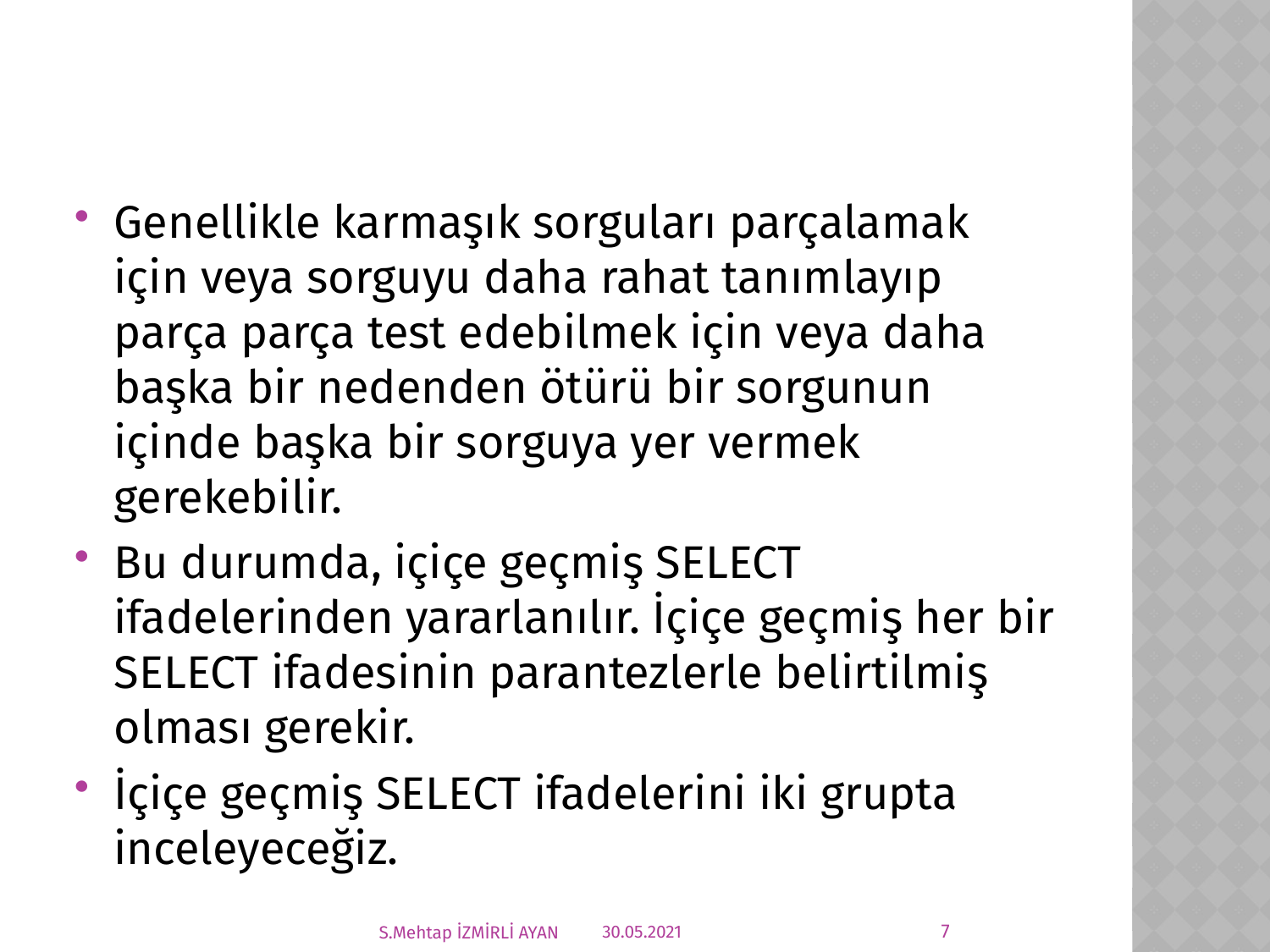

#
Genellikle karmaşık sorguları parçalamak için veya sorguyu daha rahat tanımlayıp parça parça test edebilmek için veya daha başka bir nedenden ötürü bir sorgunun içinde başka bir sorguya yer vermek gerekebilir.
Bu durumda, içiçe geçmiş SELECT ifadelerinden yararlanılır. İçiçe geçmiş her bir SELECT ifadesinin parantezlerle belirtilmiş olması gerekir.
İçiçe geçmiş SELECT ifadelerini iki grupta inceleyeceğiz.
7
S.Mehtap İZMİRLİ AYAN
30.05.2021